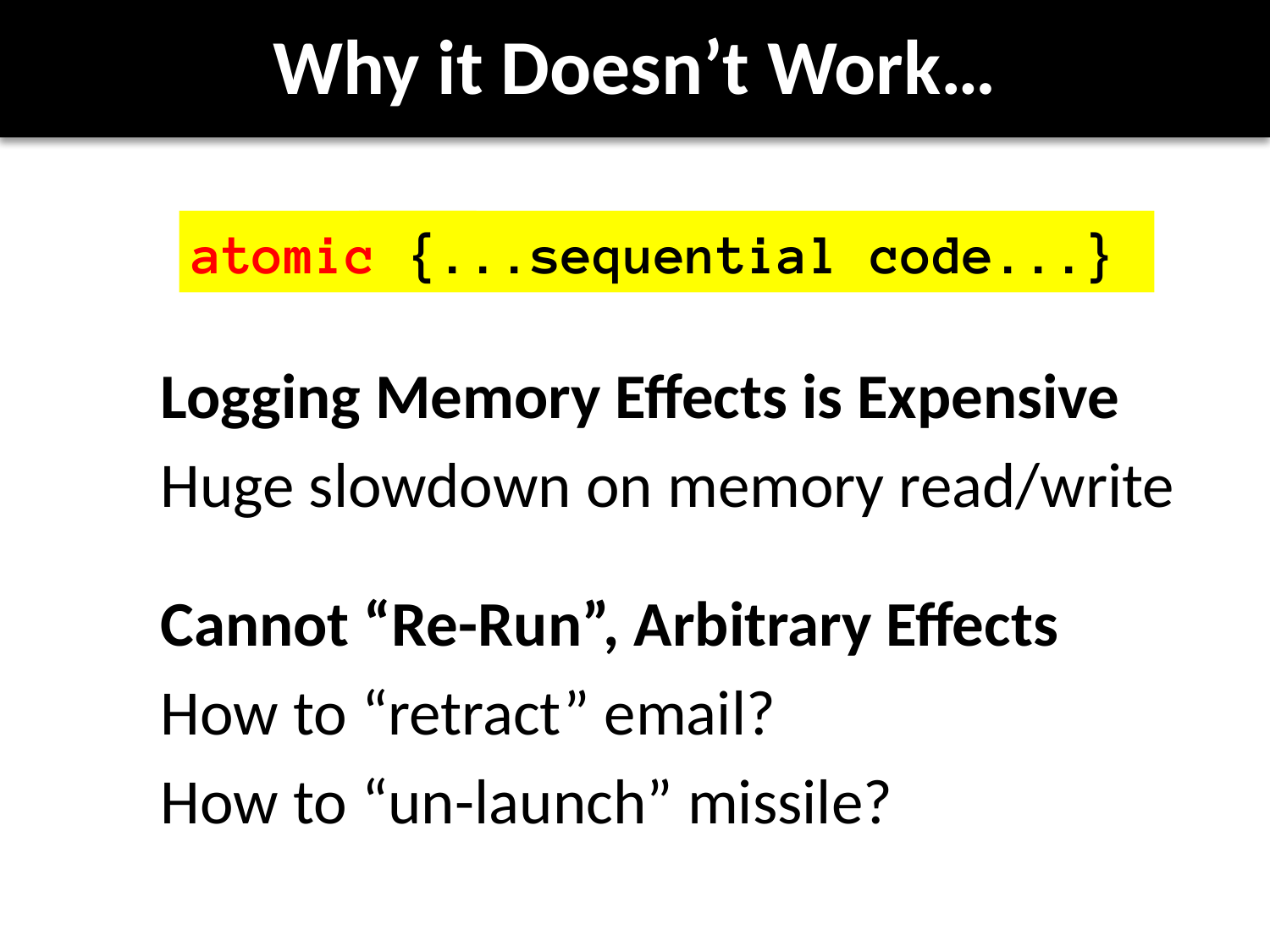

# Why it Doesn’t Work…
atomic {...sequential code...}
Logging Memory Effects is Expensive
Huge slowdown on memory read/write

Cannot “Re-Run”, Arbitrary Effects
How to “retract” email?
How to “un-launch” missile?